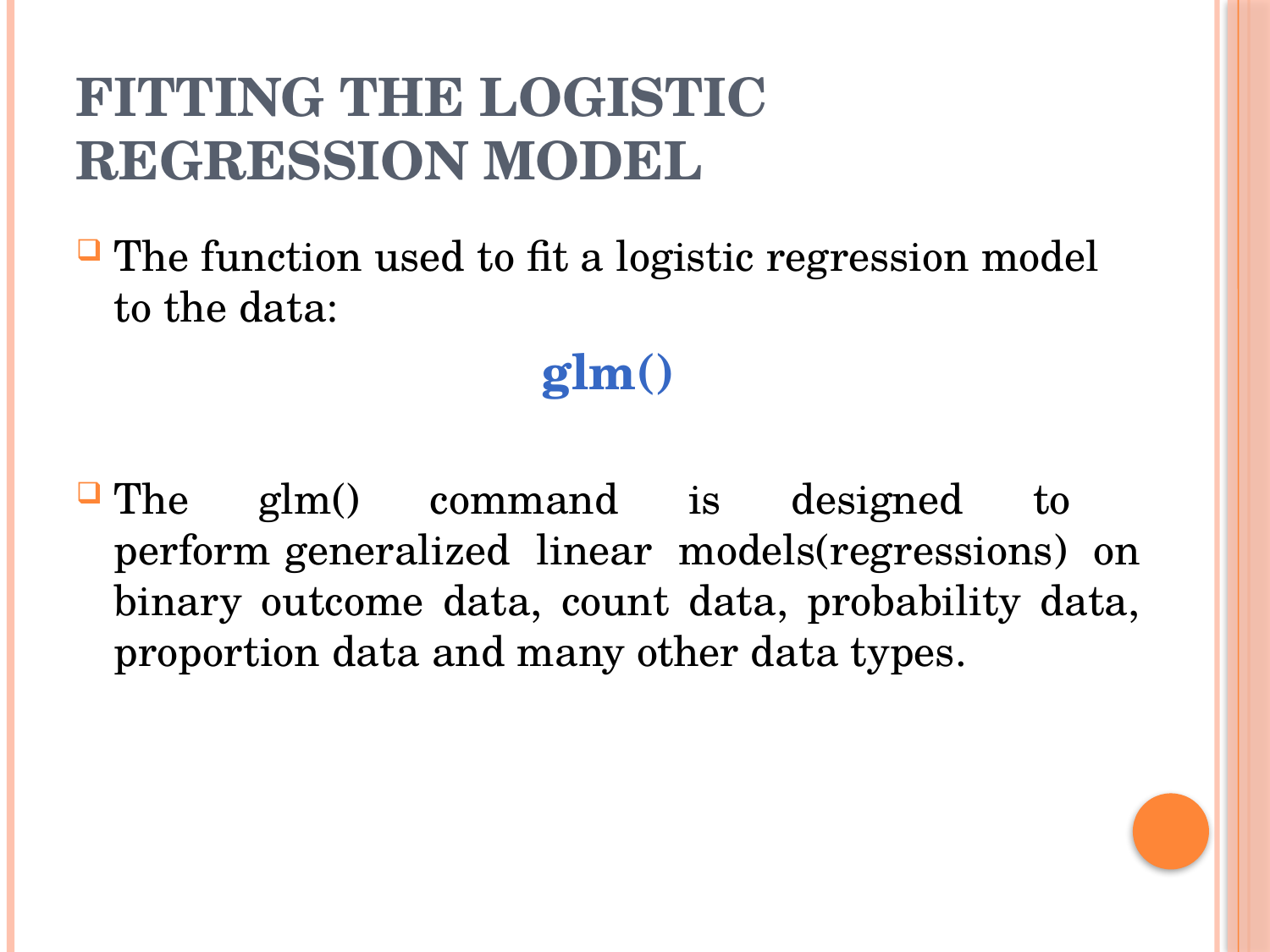

# Fitting the Logistic Regression Model
The function used to fit a logistic regression model to the data:
glm()

The glm() command is designed to  perform generalized linear models(regressions) on binary outcome data, count data, probability data, proportion data and many other data types.